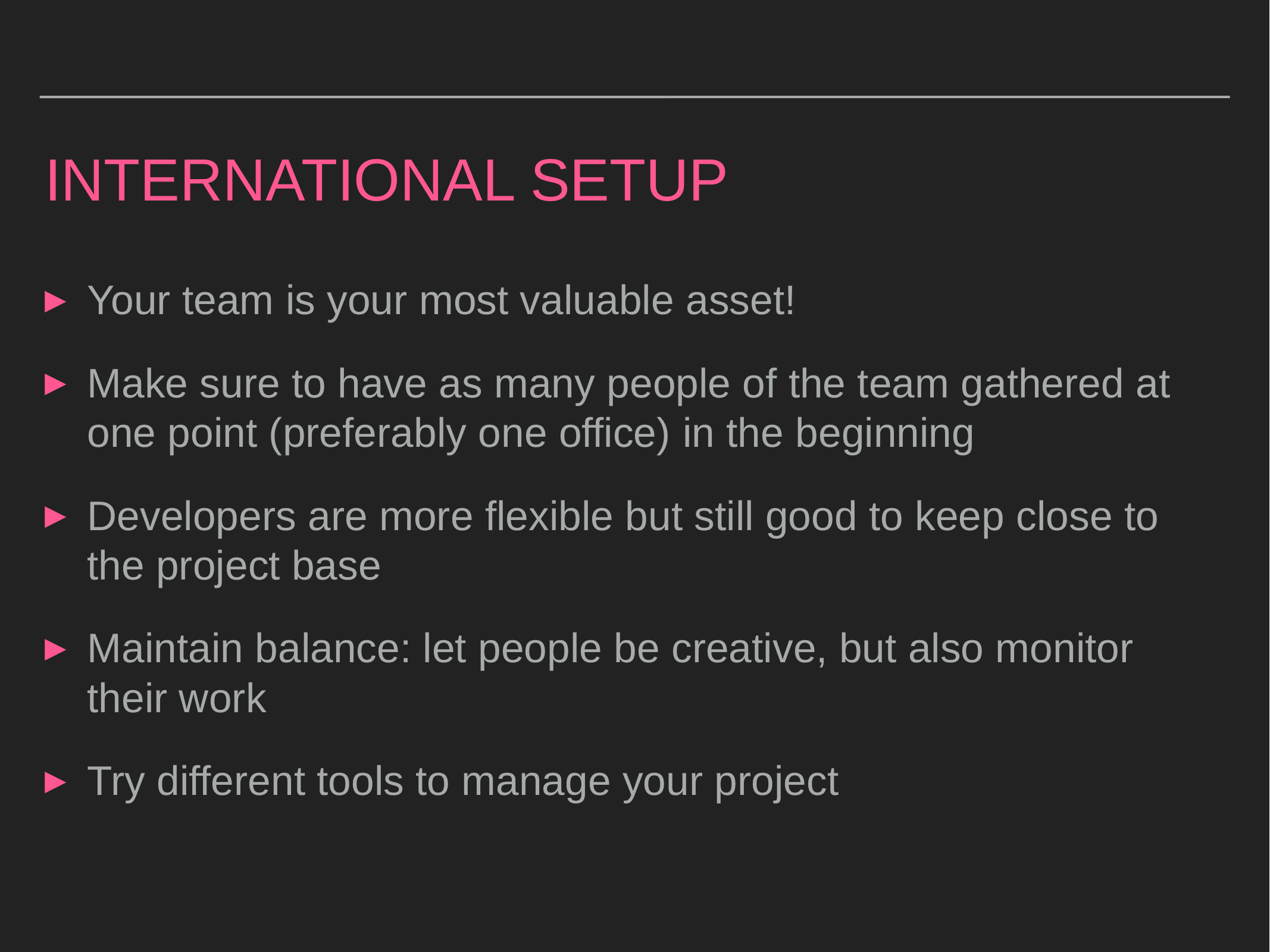

# International Setup
Your team is your most valuable asset!
Make sure to have as many people of the team gathered at one point (preferably one office) in the beginning
Developers are more flexible but still good to keep close to the project base
Maintain balance: let people be creative, but also monitor their work
Try different tools to manage your project